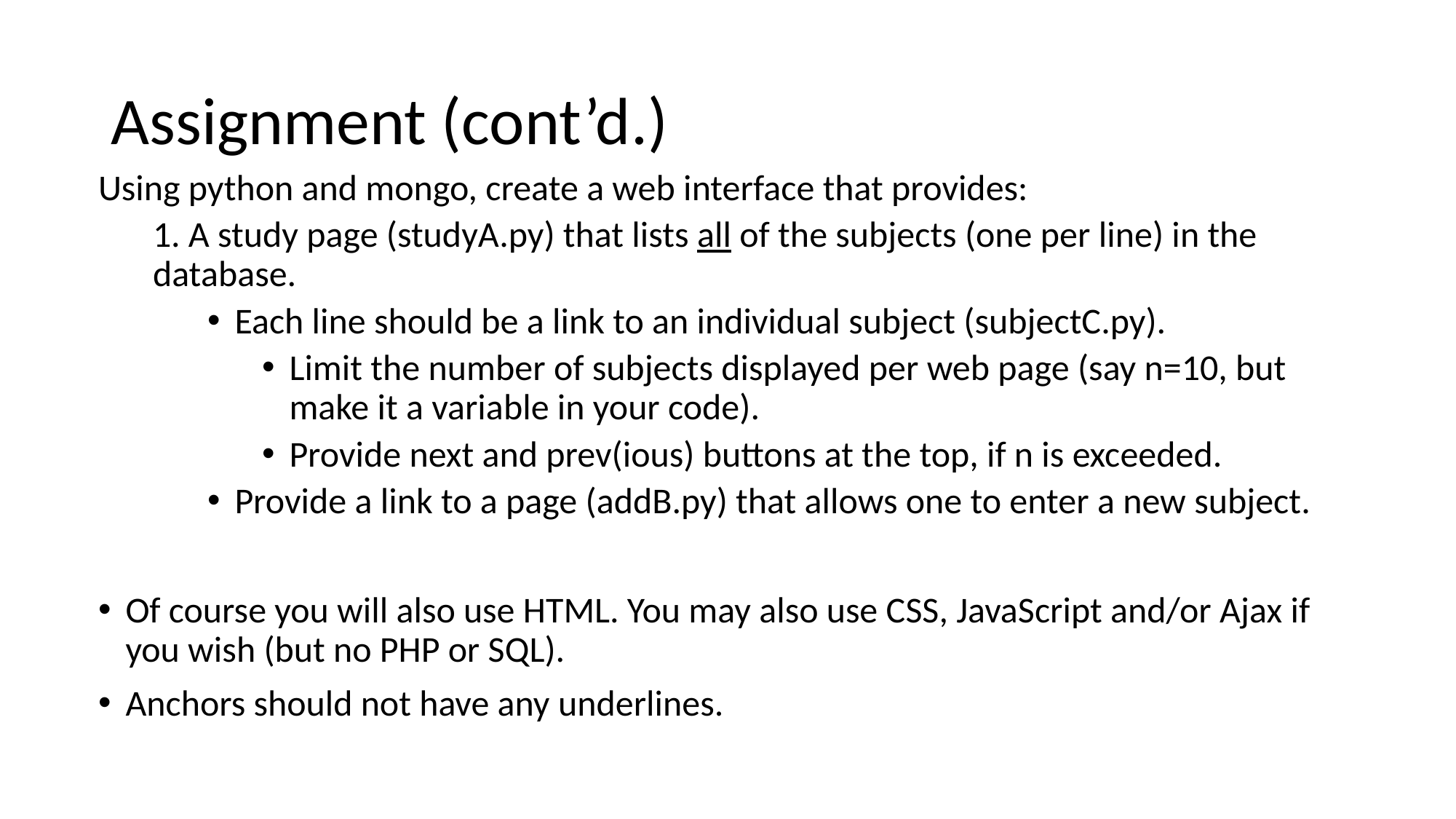

# Assignment (cont’d.)
Using python and mongo, create a web interface that provides:
1. A study page (studyA.py) that lists all of the subjects (one per line) in the database.
Each line should be a link to an individual subject (subjectC.py).
Limit the number of subjects displayed per web page (say n=10, but make it a variable in your code).
Provide next and prev(ious) buttons at the top, if n is exceeded.
Provide a link to a page (addB.py) that allows one to enter a new subject.

Of course you will also use HTML. You may also use CSS, JavaScript and/or Ajax if you wish (but no PHP or SQL).
Anchors should not have any underlines.